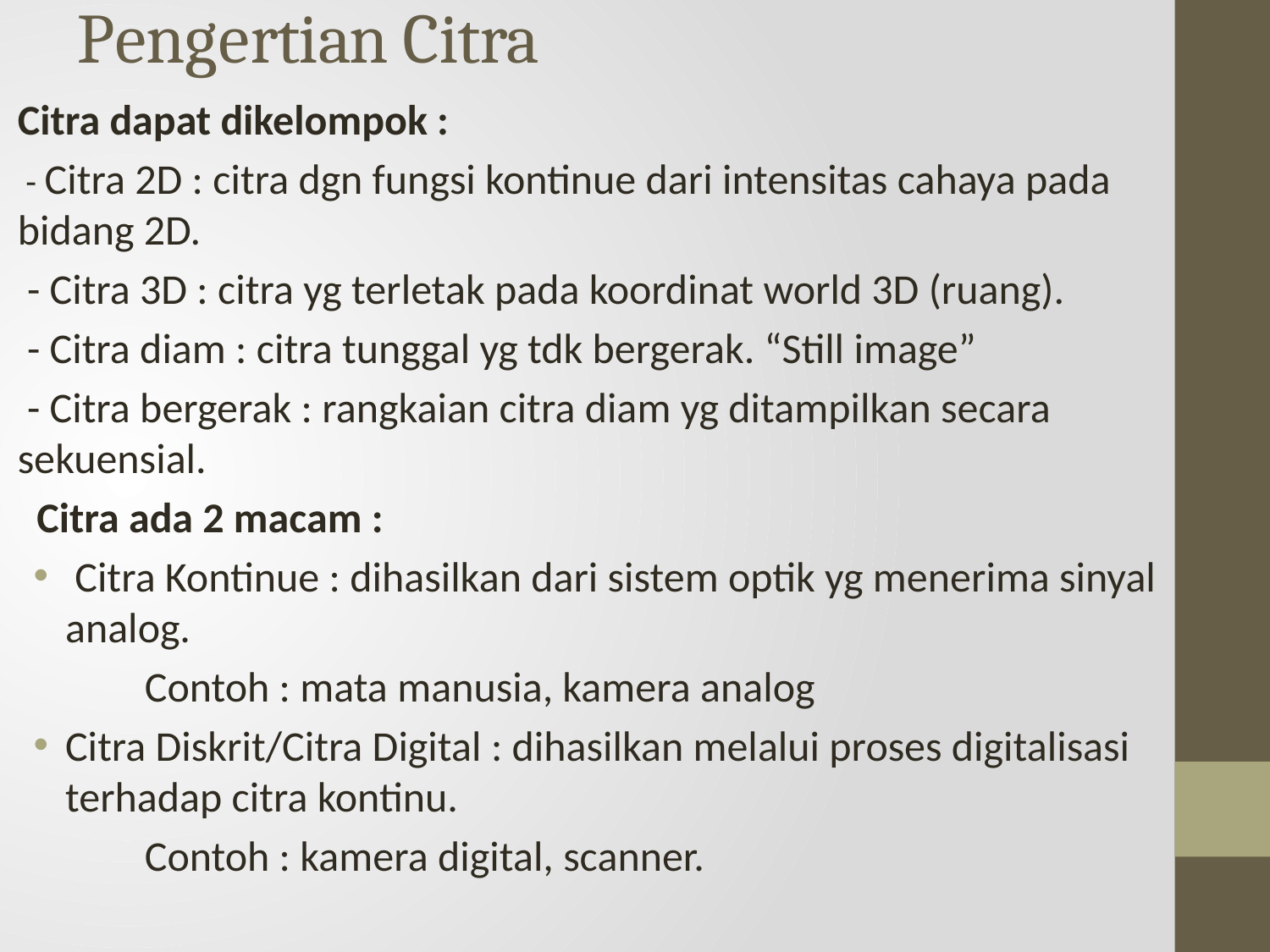

# Pengertian Citra
Citra dapat dikelompok :
 - Citra 2D : citra dgn fungsi kontinue dari intensitas cahaya pada bidang 2D.
 - Citra 3D : citra yg terletak pada koordinat world 3D (ruang).
 - Citra diam : citra tunggal yg tdk bergerak. “Still image”
 - Citra bergerak : rangkaian citra diam yg ditampilkan secara sekuensial.
  Citra ada 2 macam :
 Citra Kontinue : dihasilkan dari sistem optik yg menerima sinyal analog.
	Contoh : mata manusia, kamera analog
Citra Diskrit/Citra Digital : dihasilkan melalui proses digitalisasi terhadap citra kontinu.
  	Contoh : kamera digital, scanner.